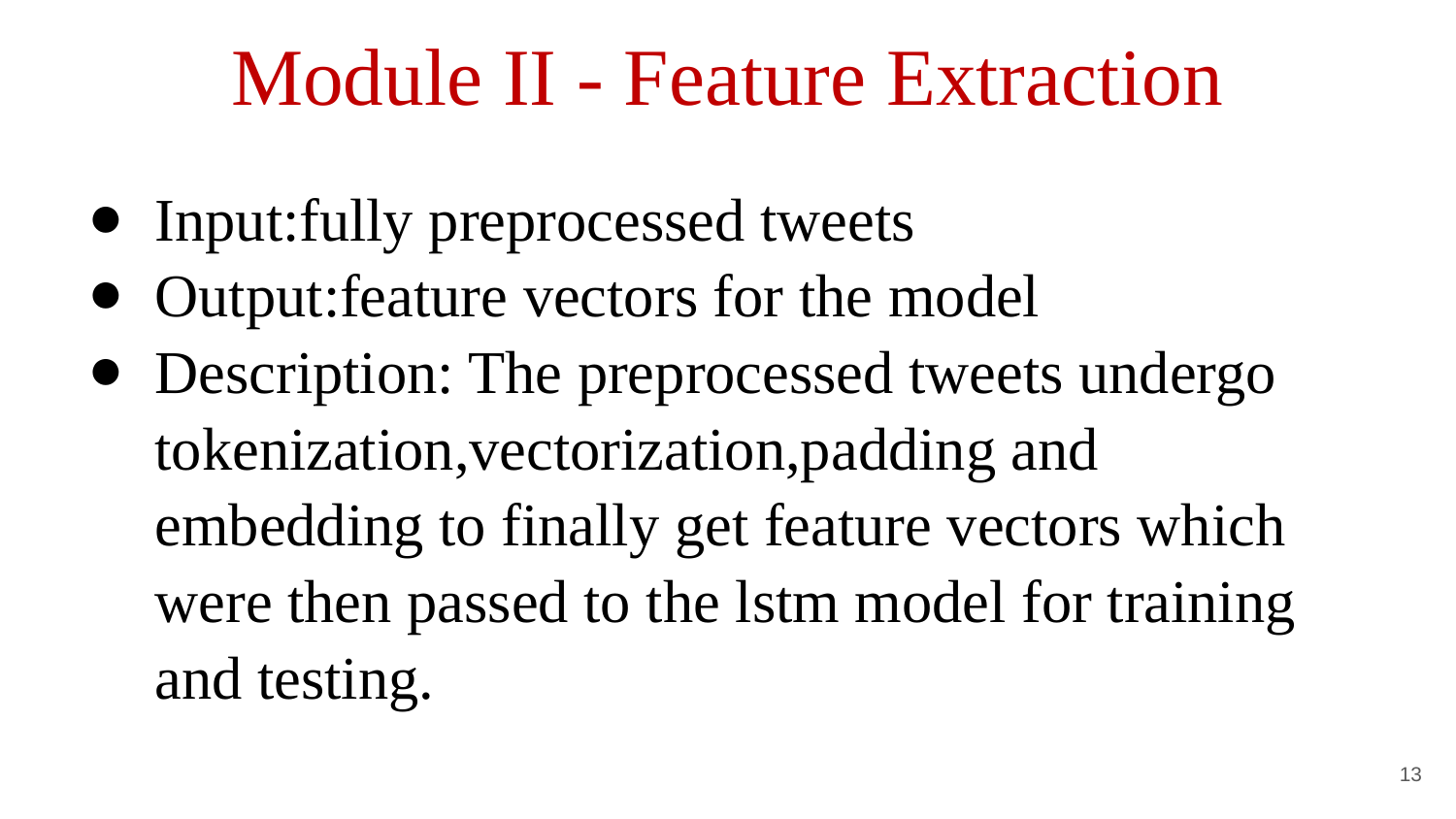

# Module II - Feature Extraction
Input:fully preprocessed tweets
Output:feature vectors for the model
Description: The preprocessed tweets undergo tokenization,vectorization,padding and embedding to finally get feature vectors which were then passed to the lstm model for training and testing.
13